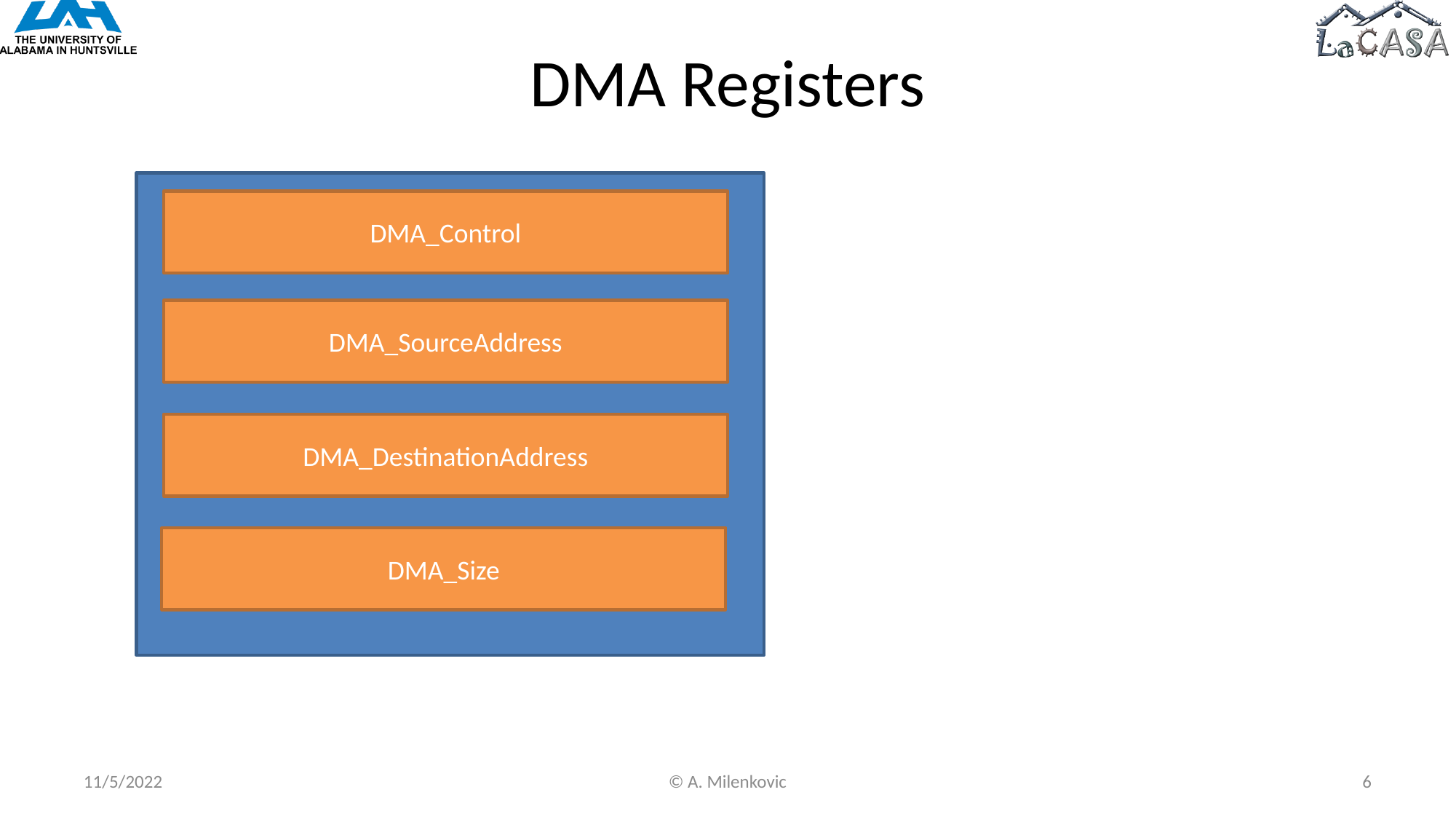

# DMA Registers

DMA_Control
DMA_SourceAddress
DMA_DestinationAddress
DMA_Size
11/5/2022
© A. Milenkovic
6